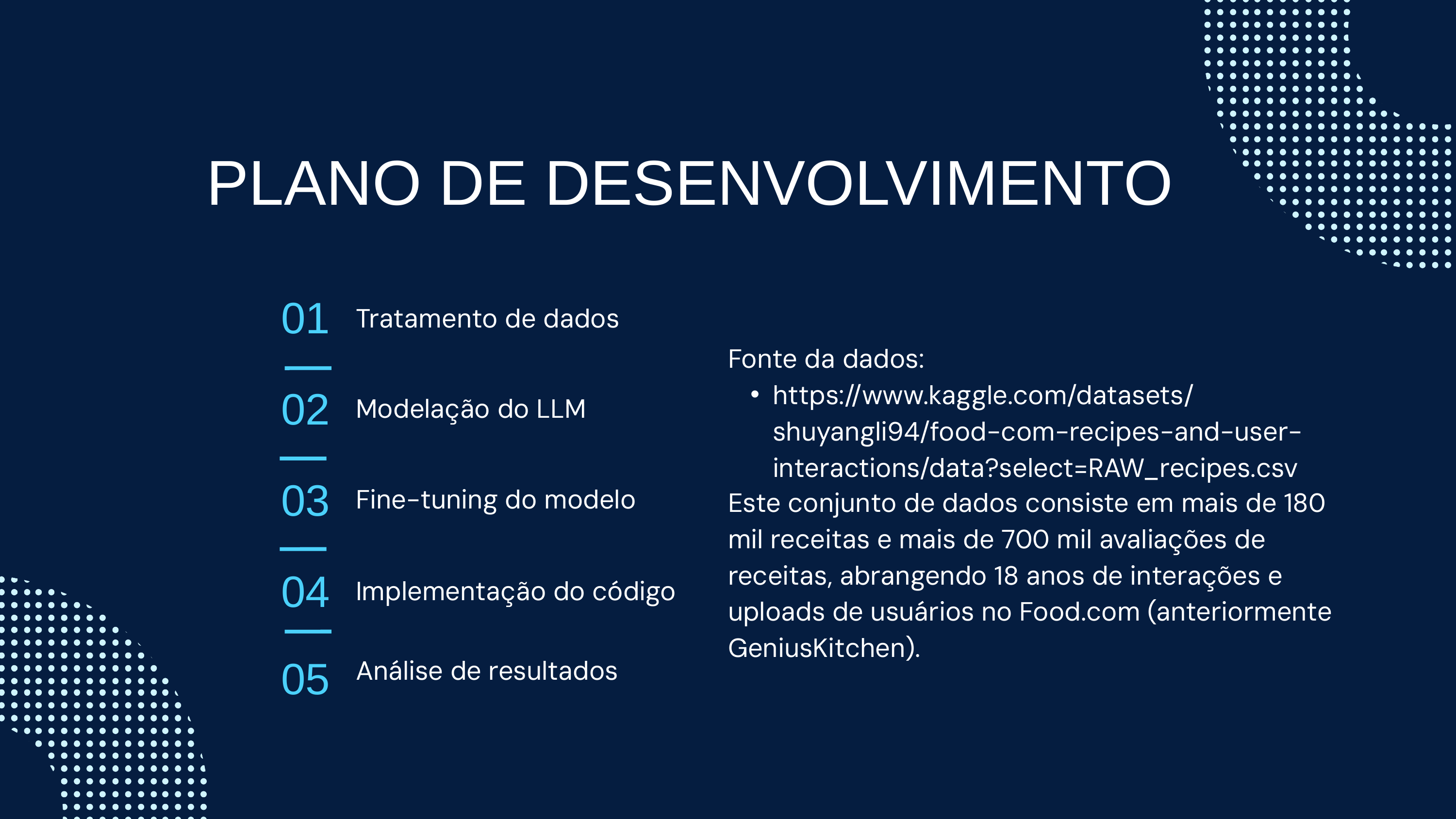

PLANO DE DESENVOLVIMENTO
01
Tratamento de dados
Fonte da dados:
https://www.kaggle.com/datasets/shuyangli94/food-com-recipes-and-user-interactions/data?select=RAW_recipes.csv

02
Modelação do LLM

03
Fine-tuning do modelo
Este conjunto de dados consiste em mais de 180 mil receitas e mais de 700 mil avaliações de receitas, abrangendo 18 anos de interações e uploads de usuários no Food.com (anteriormente GeniusKitchen).

04
Implementação do código

05
Análise de resultados